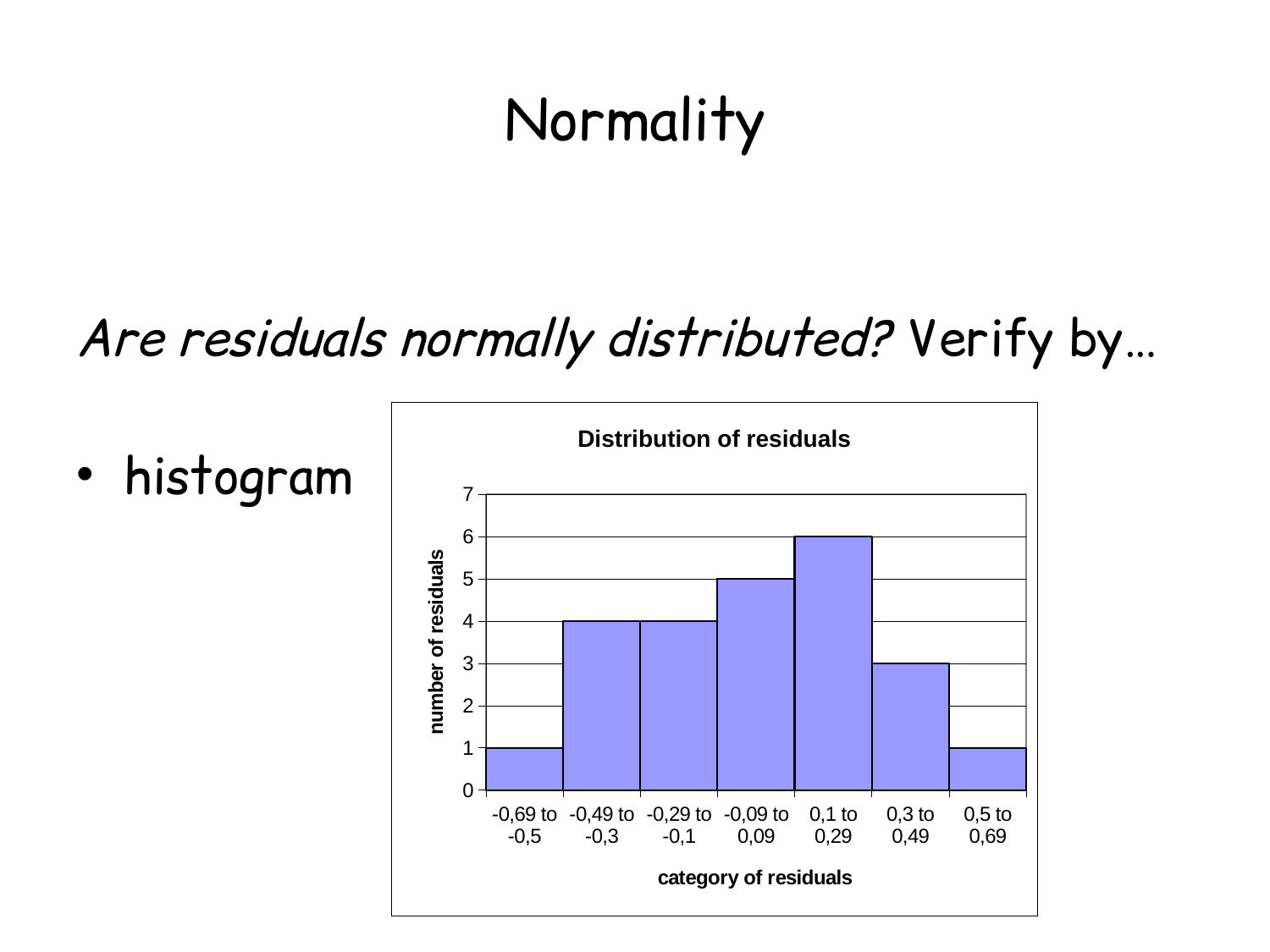

# Normality

Are residuals normally distributed? Verify by…

histogram

### Chart: Distribution of residuals

| Category |  |
|---|---|
| -0,69 to -0,5 | 1.0 |
| -0,49 to -0,3 | 4.0 |
| -0,29 to -0,1 | 4.0 |
| -0,09 to 0,09 | 5.0 |
| 0,1 to 0,29 | 6.0 |
| 0,3 to 0,49 | 3.0 |
| 0,5 to 0,69 | 1.0 |